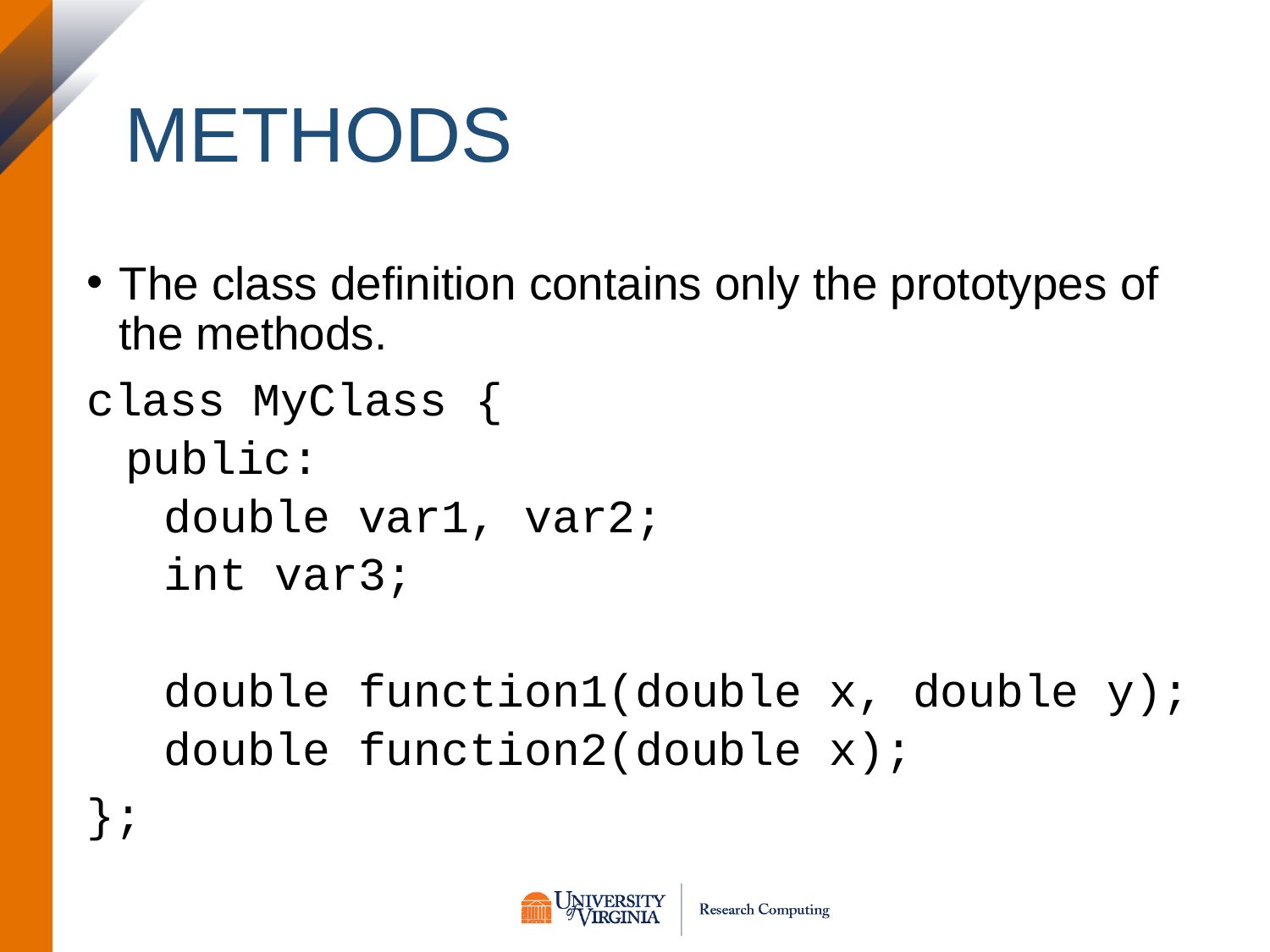

# Methods
The class definition contains only the prototypes of the methods.
class MyClass {
public:
double var1, var2;
int var3;

double function1(double x, double y);
double function2(double x);
};